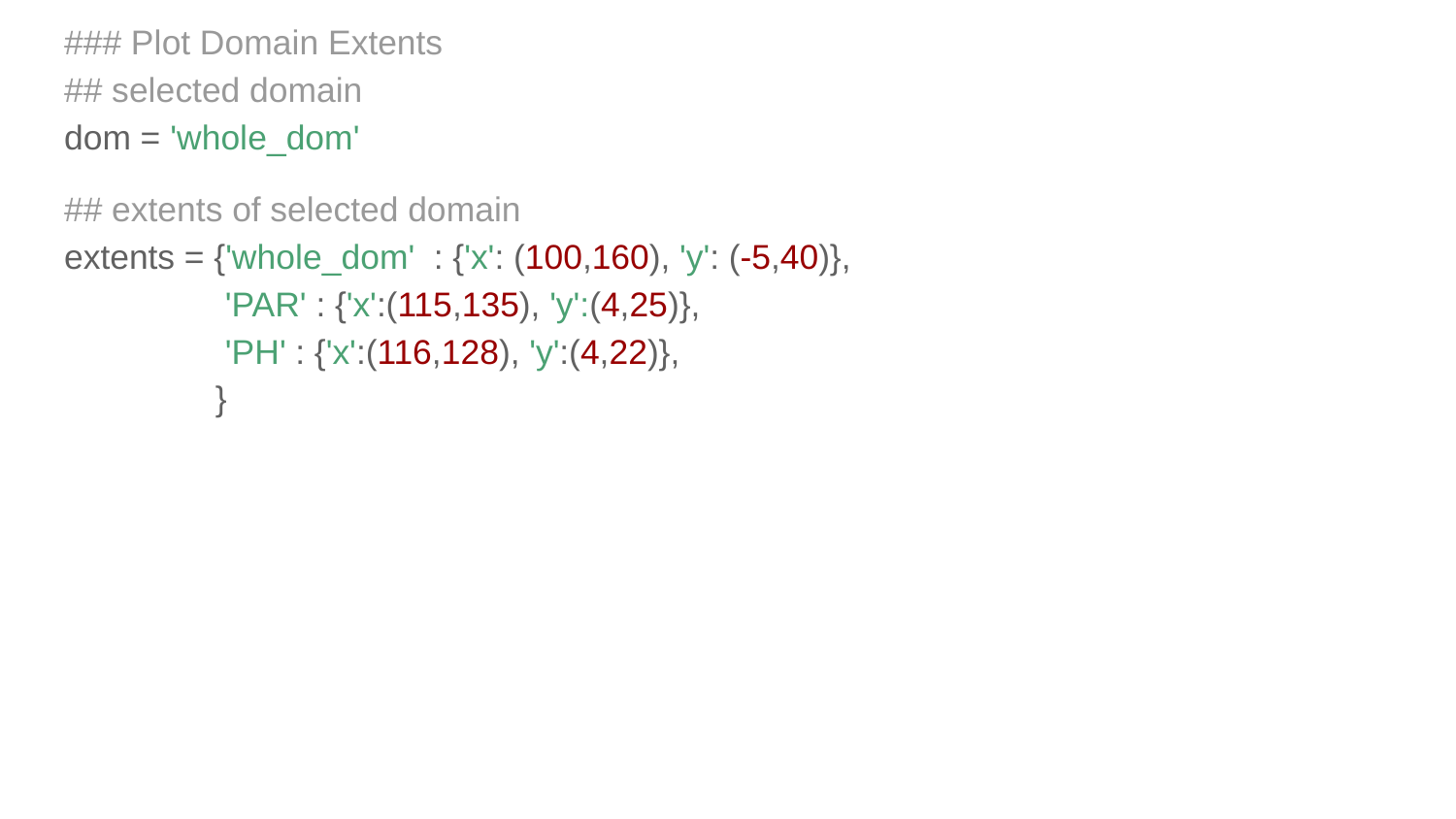

### Plot Domain Extents ## selected domain dom = 'whole_dom'
## extents of selected domain extents = {'whole_dom'  : {'x': (100,160), 'y': (-5,40)}, 'PAR' : {'x':(115,135), 'y':(4,25)}, 'PH' : {'x':(116,128), 'y':(4,22)}, }